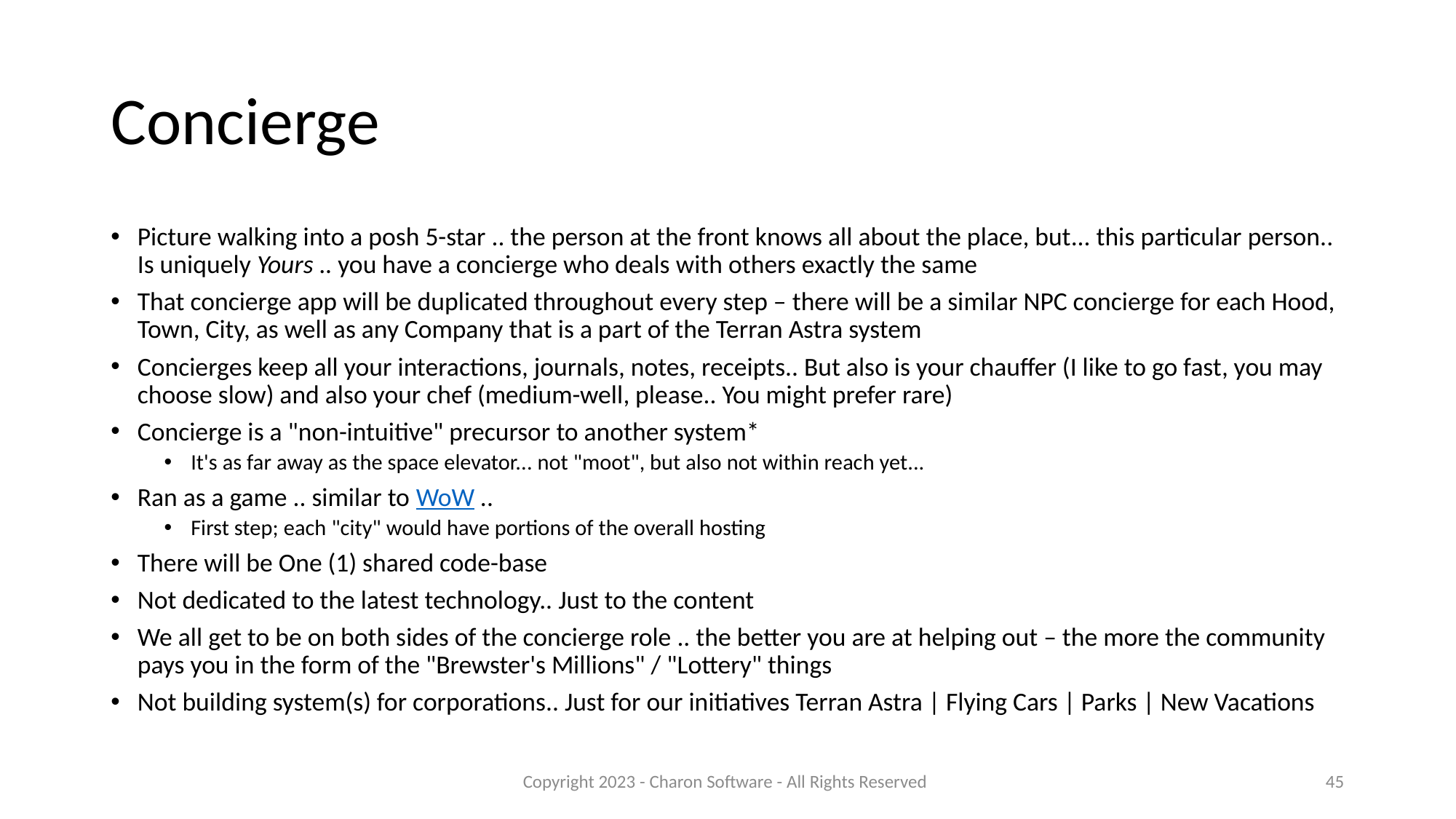

# Concierge
Picture walking into a posh 5-star .. the person at the front knows all about the place, but... this particular person.. Is uniquely Yours .. you have a concierge who deals with others exactly the same
That concierge app will be duplicated throughout every step – there will be a similar NPC concierge for each Hood, Town, City, as well as any Company that is a part of the Terran Astra system
Concierges keep all your interactions, journals, notes, receipts.. But also is your chauffer (I like to go fast, you may choose slow) and also your chef (medium-well, please.. You might prefer rare)
Concierge is a "non-intuitive" precursor to another system*
It's as far away as the space elevator... not "moot", but also not within reach yet...
Ran as a game .. similar to WoW ..
First step; each "city" would have portions of the overall hosting
There will be One (1) shared code-base
Not dedicated to the latest technology.. Just to the content
We all get to be on both sides of the concierge role .. the better you are at helping out – the more the community pays you in the form of the "Brewster's Millions" / "Lottery" things
Not building system(s) for corporations.. Just for our initiatives Terran Astra | Flying Cars | Parks | New Vacations
Copyright 2023 - Charon Software - All Rights Reserved
45